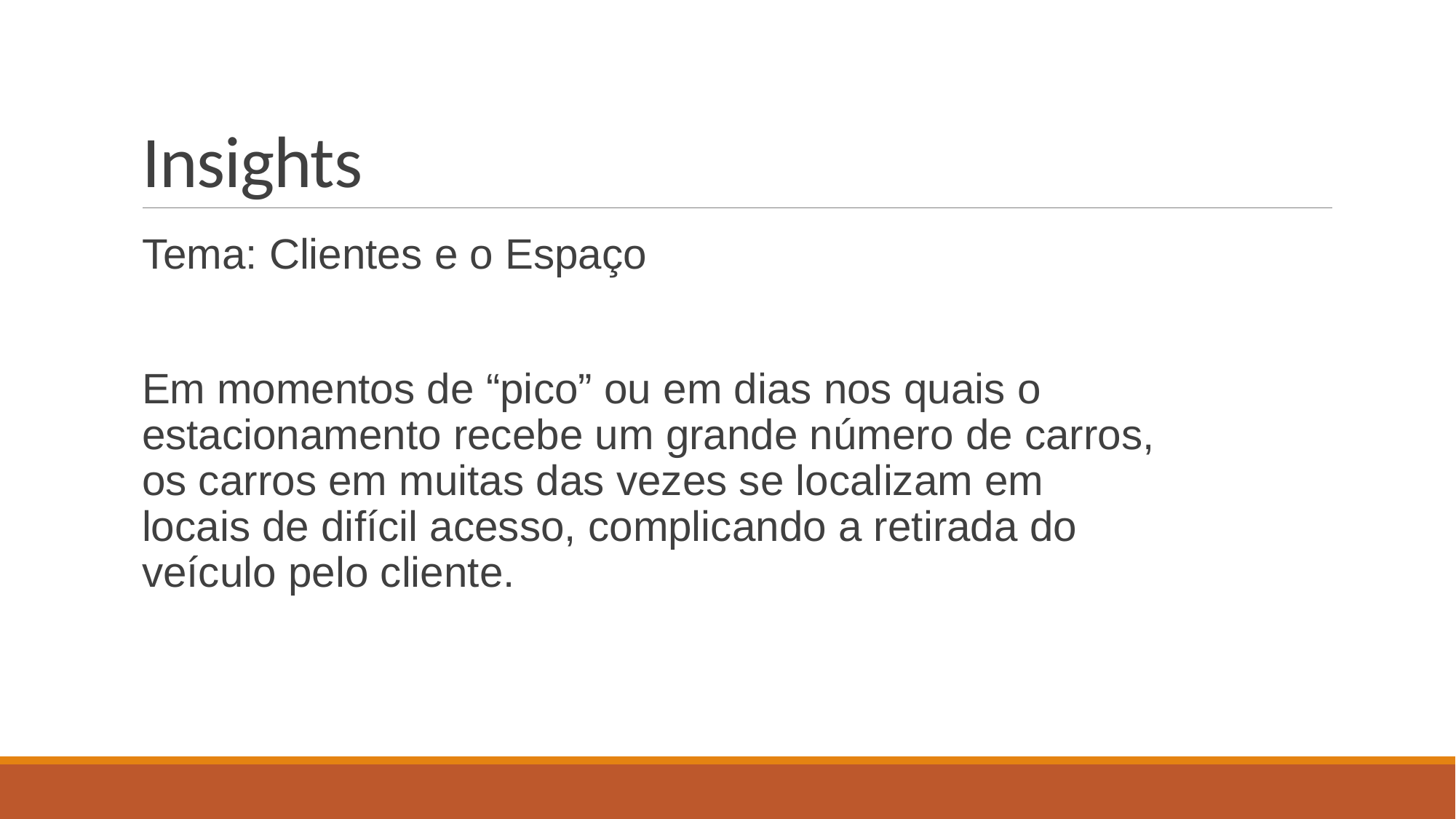

# Insights
Tema: Clientes e o Espaço

Em momentos de “pico” ou em dias nos quais o estacionamento recebe um grande número de carros, os carros em muitas das vezes se localizam em locais de difícil acesso, complicando a retirada do veículo pelo cliente.